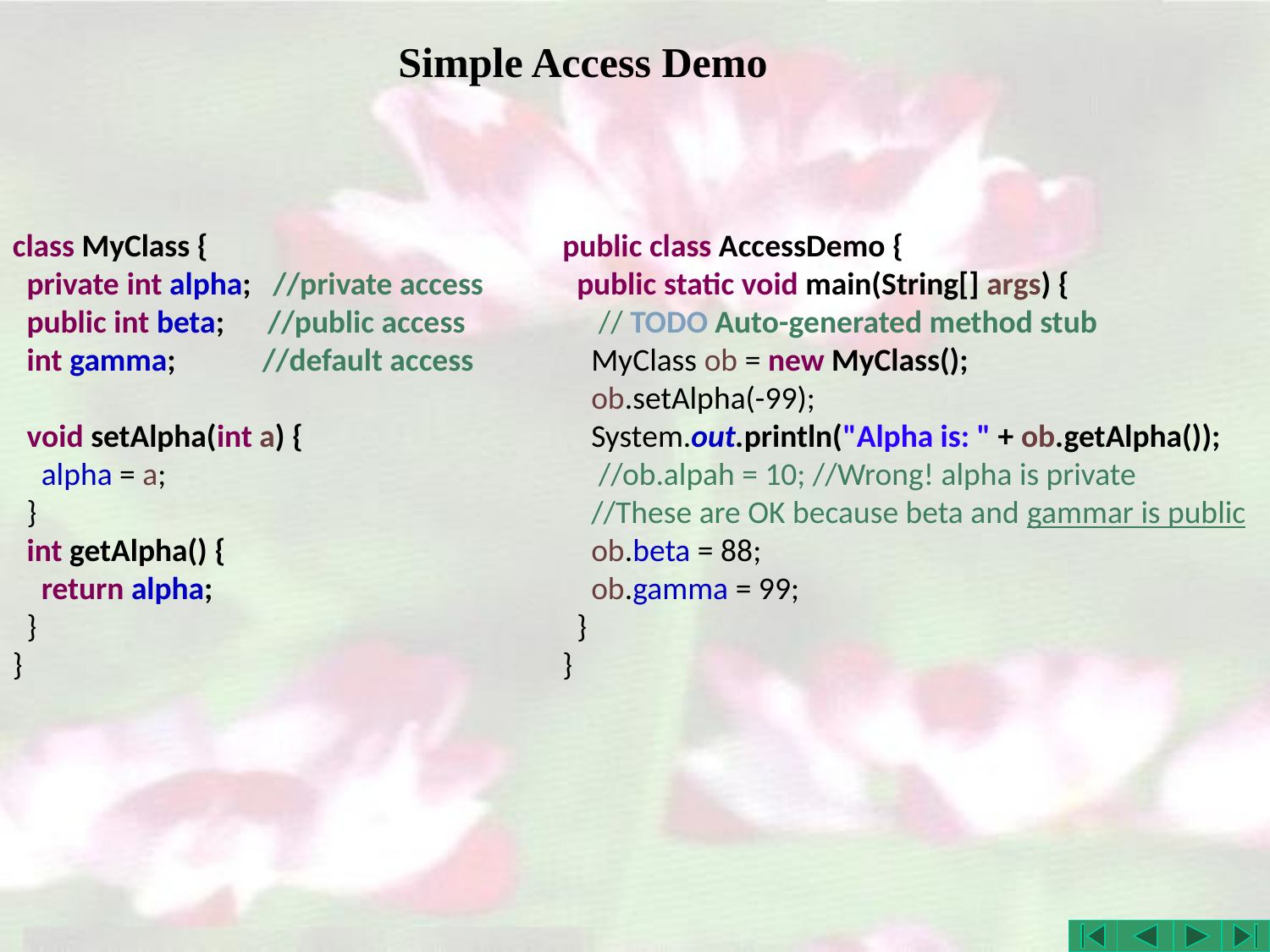

# Simple Access Demo
class MyClass {
  private int alpha;   //private access
  public int beta;      //public access
  int gamma;            //default access

  void setAlpha(int a) {
    alpha = a;
  }
  int getAlpha() {
    return alpha;
  }
}
public class AccessDemo {
  public static void main(String[] args) {
     // TODO Auto-generated method stub
    MyClass ob = new MyClass();
    ob.setAlpha(-99);
    System.out.println("Alpha is: " + ob.getAlpha());
     //ob.alpah = 10; //Wrong! alpha is private
    //These are OK because beta and gammar is public
    ob.beta = 88;
    ob.gamma = 99;
  }
}